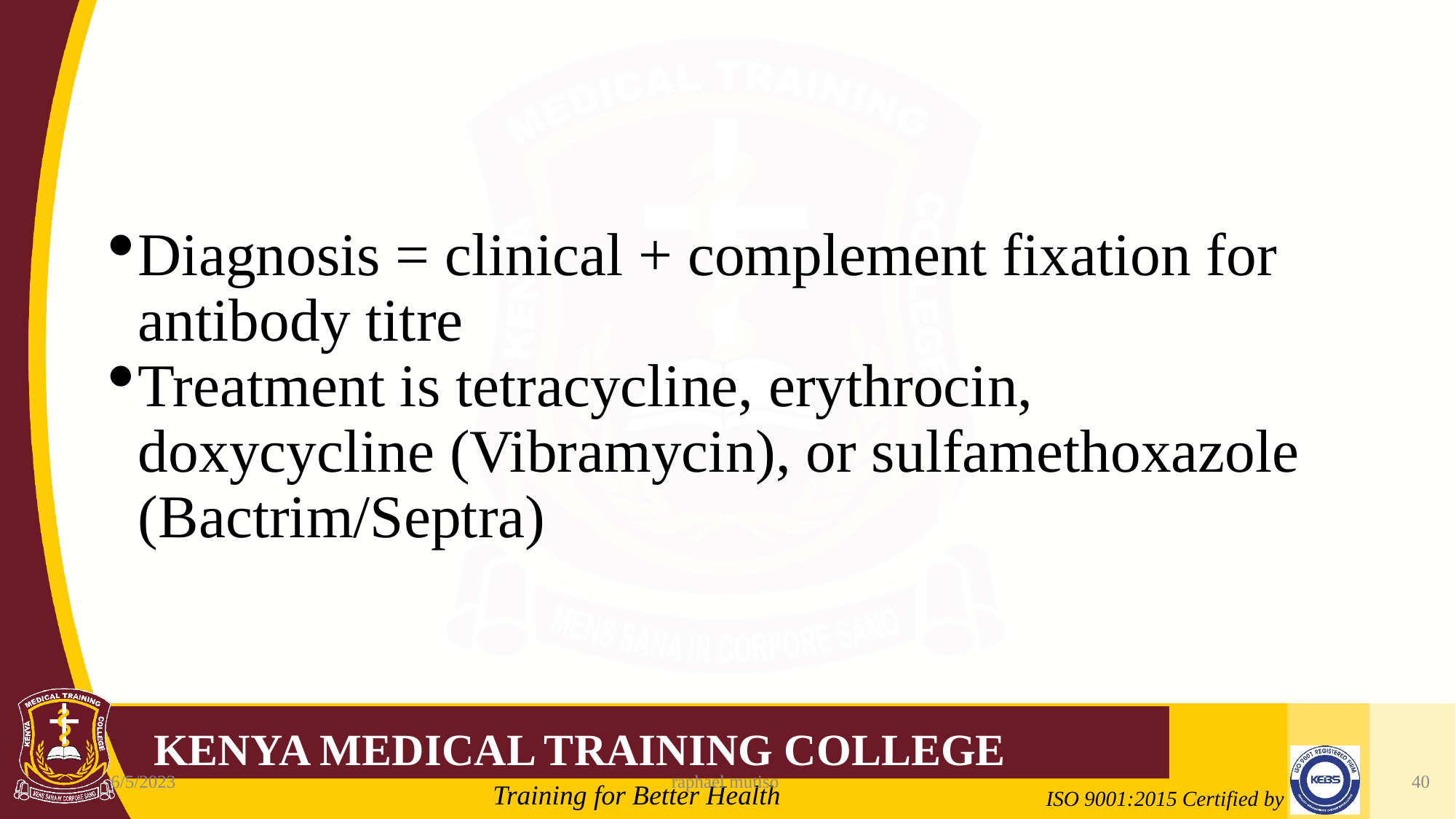

#
Diagnosis = clinical + complement fixation for antibody titre
Treatment is tetracycline, erythrocin, doxycycline (Vibramycin), or sulfamethoxazole (Bactrim/Septra)

6/5/2023
raphael mutiso
40